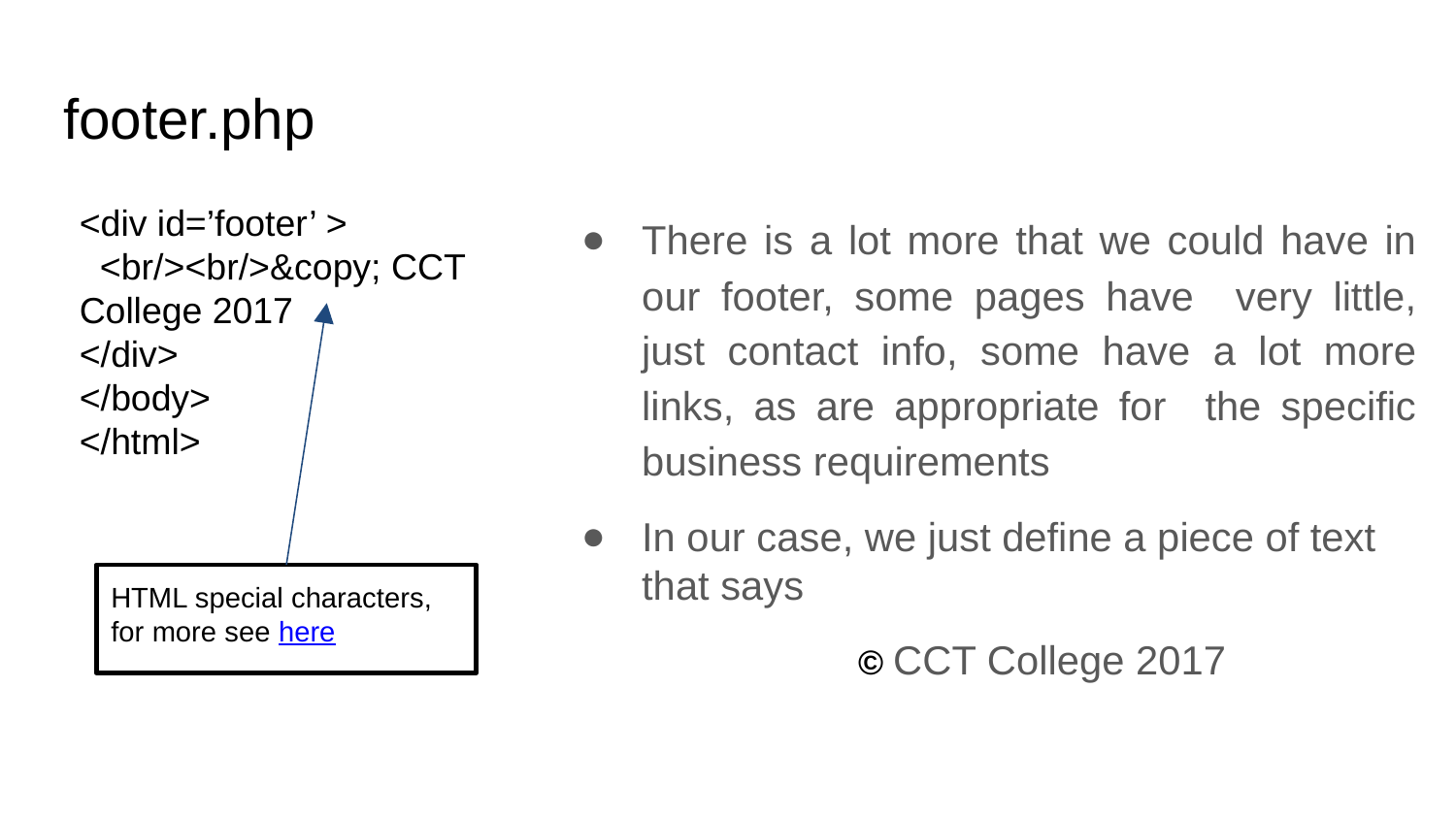

# footer.php

There is a lot more that we could have in our footer, some pages have  very little, just contact info, some have a lot more links, as are appropriate for  the specific business requirements
In our case, we just define a piece of text that says
© CCT College 2017
<div id=’footer’ >
  <br/><br/>&copy; CCT College 2017
</div>
</body>
</html>

HTML special characters, for more see here